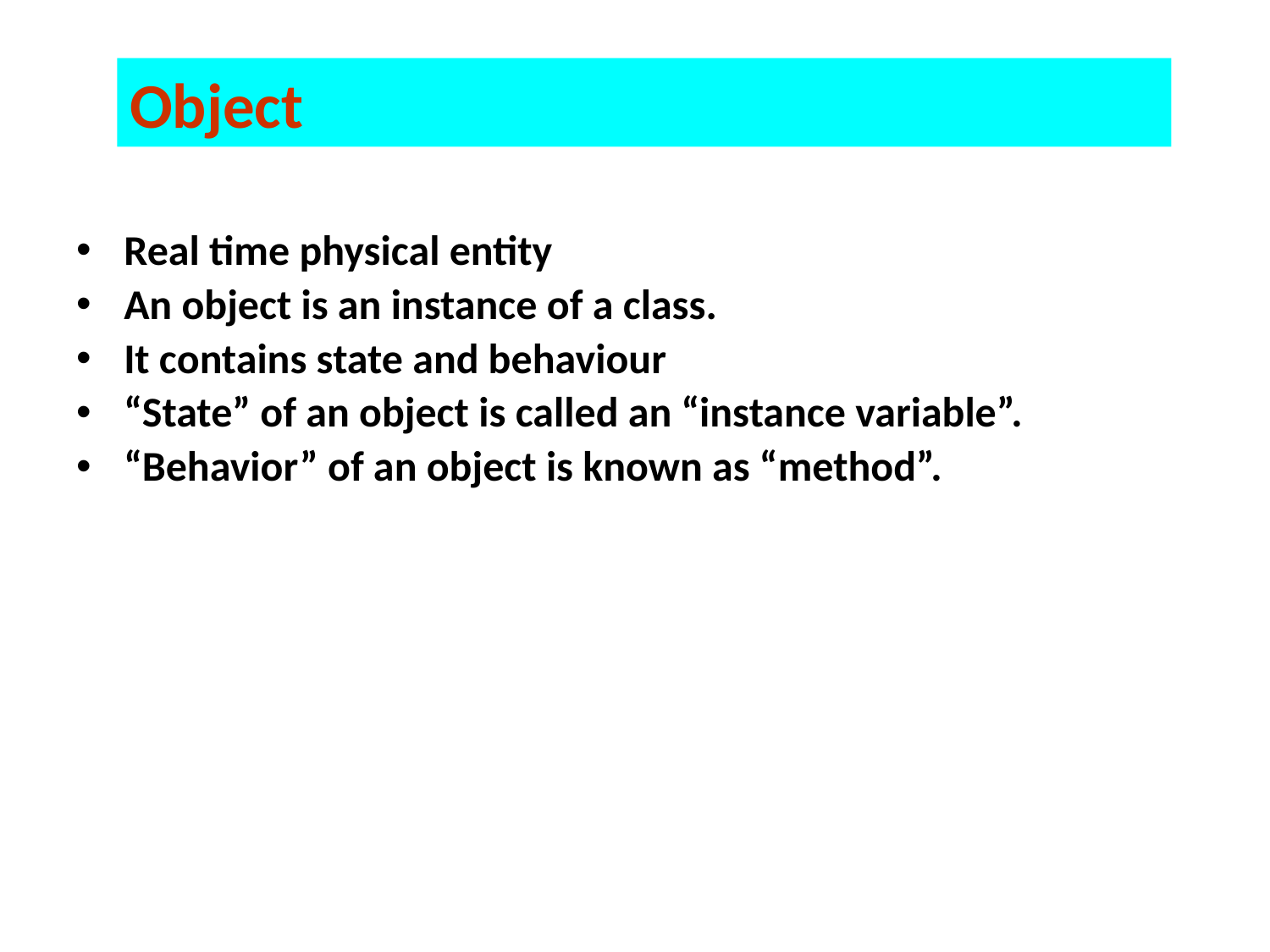

Object
Real time physical entity
An object is an instance of a class.
It contains state and behaviour
“State” of an object is called an “instance variable”.
“Behavior” of an object is known as “method”.